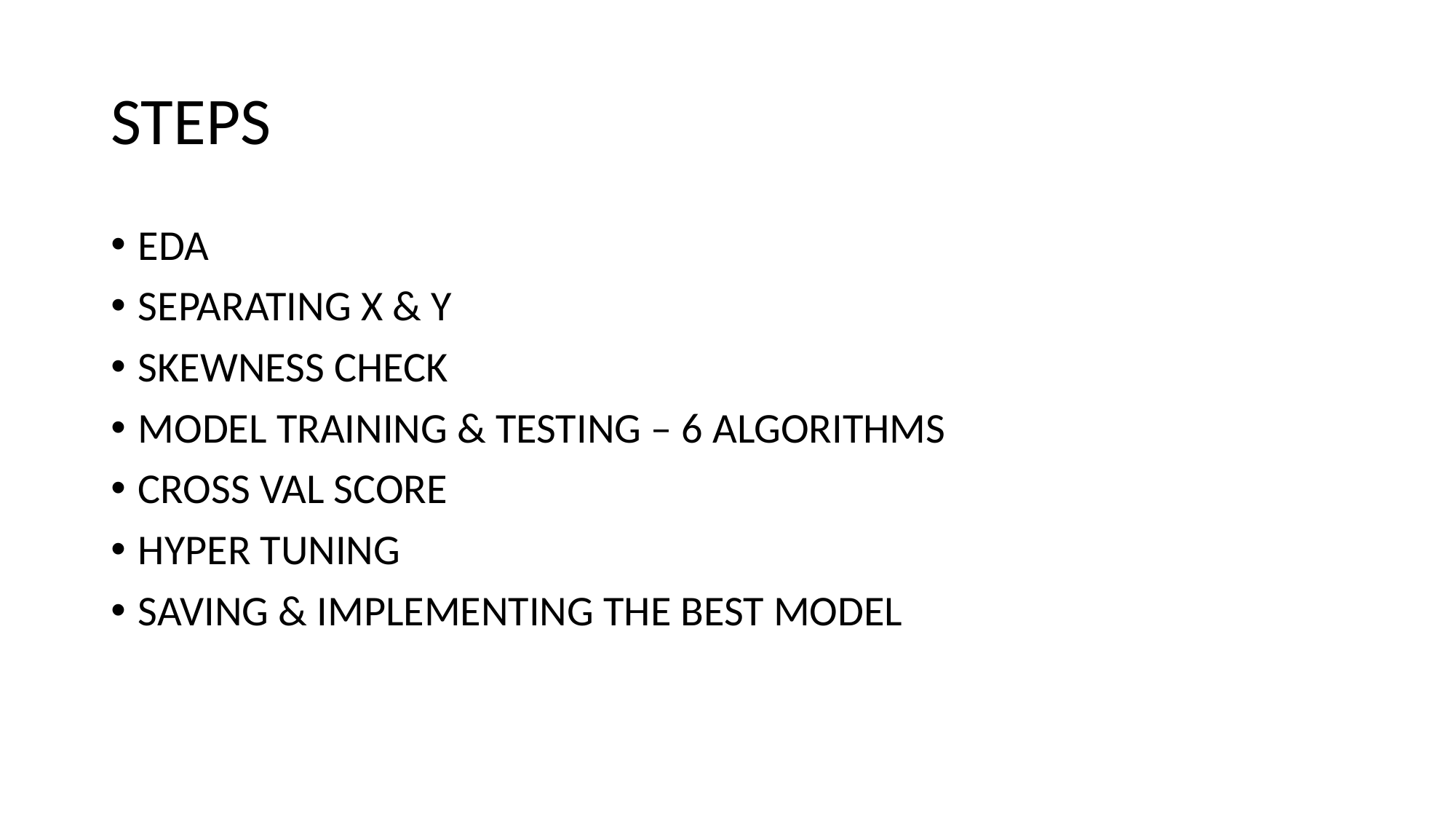

# STEPS
EDA
SEPARATING X & Y
SKEWNESS CHECK
MODEL TRAINING & TESTING – 6 ALGORITHMS
CROSS VAL SCORE
HYPER TUNING
SAVING & IMPLEMENTING THE BEST MODEL